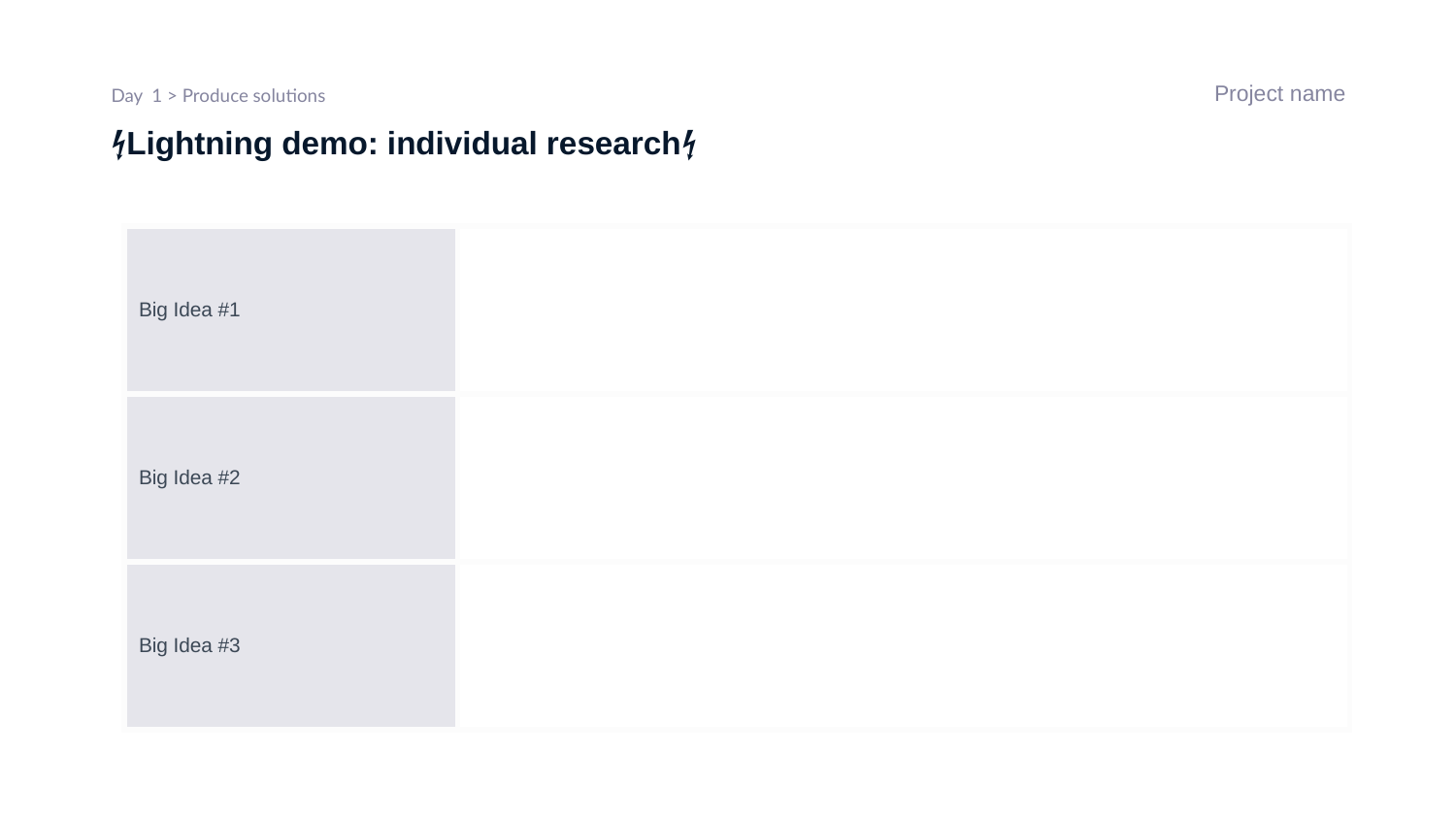

Project name
Day  1 > Produce solutions
# ⚡️Lightning demo: individual research⚡️

| Big Idea #1 |  |
| --- | --- |
| Big Idea #2 |  |
| Big Idea #3 |  |